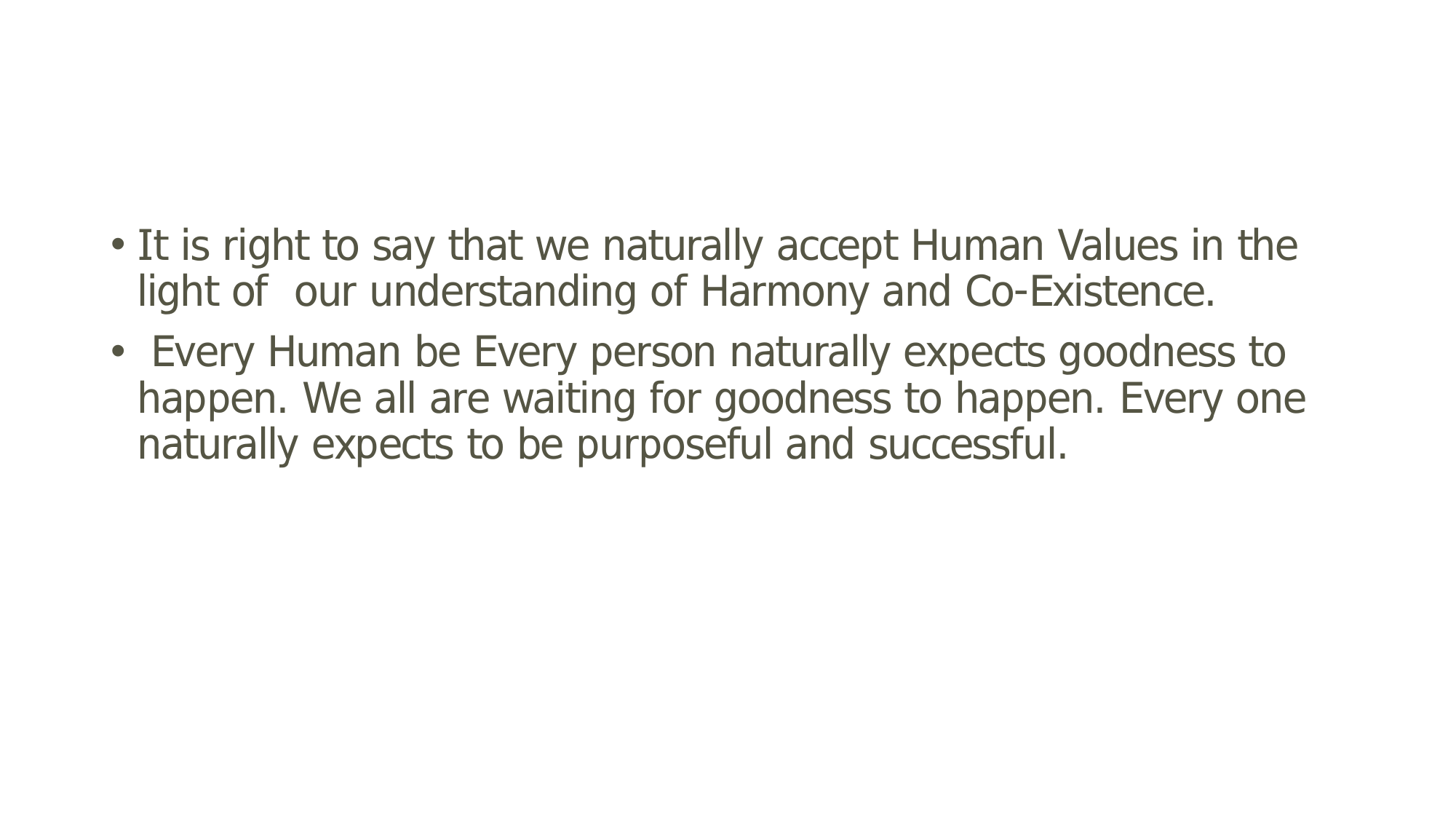

#
It is right to say that we naturally accept Human Values in the light of  our understanding of Harmony and Co-Existence.
 Every Human be Every person naturally expects goodness to happen. We all are waiting for goodness to happen. Every one  naturally expects to be purposeful and successful.